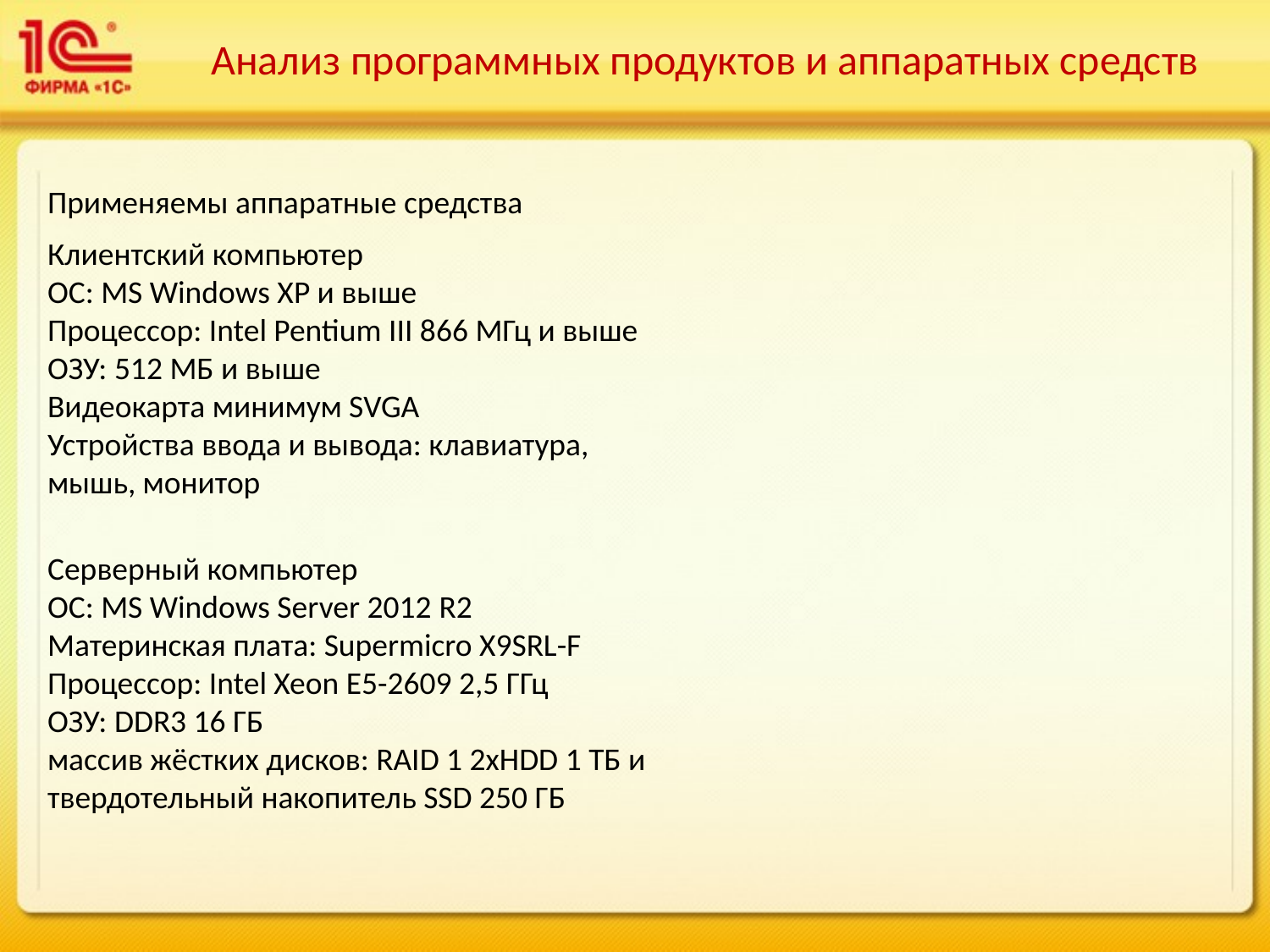

Анализ программных продуктов и аппаратных средств
Применяемы аппаратные средства
Клиентский компьютер
ОС: MS Windows XP и выше
Процессор: Intel Pentium III 866 МГц и выше
ОЗУ: 512 МБ и выше
Видеокарта минимум SVGA
Устройства ввода и вывода: клавиатура, мышь, монитор
Серверный компьютер
ОС: MS Windows Server 2012 R2
Материнская плата: Supermicro X9SRL-F
Процессор: Intel Xeon E5-2609 2,5 ГГц
ОЗУ: DDR3 16 ГБ
массив жёстких дисков: RAID 1 2xHDD 1 ТБ и твердотельный накопитель SSD 250 ГБ